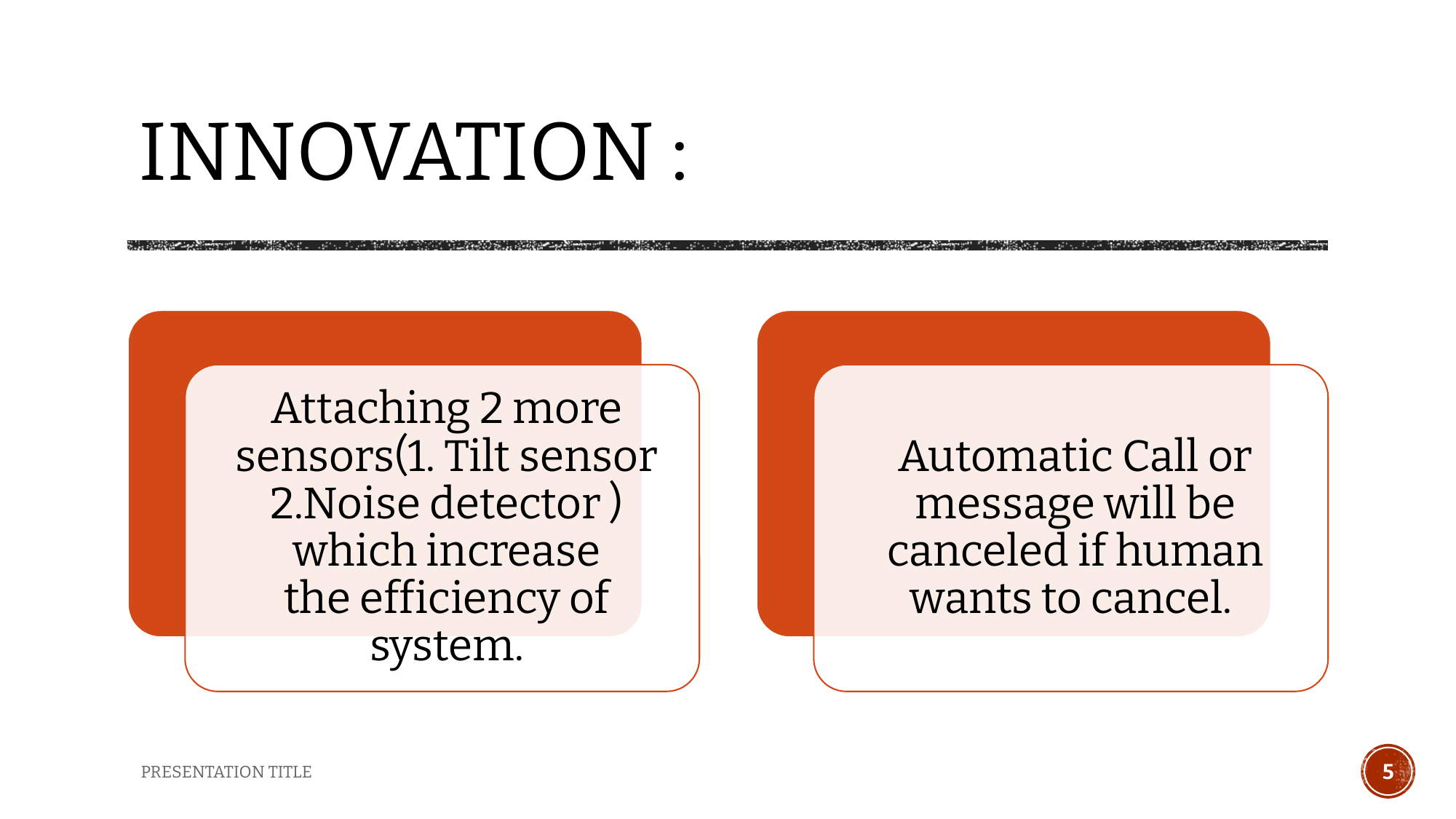

# Innovation :

Attaching 2 more sensors(1. Tilt sensor 2.Noise detector ) which increase the efficiency of system.
Automatic Call or message will be canceled if human wants to cancel.
PRESENTATION TITLE
5